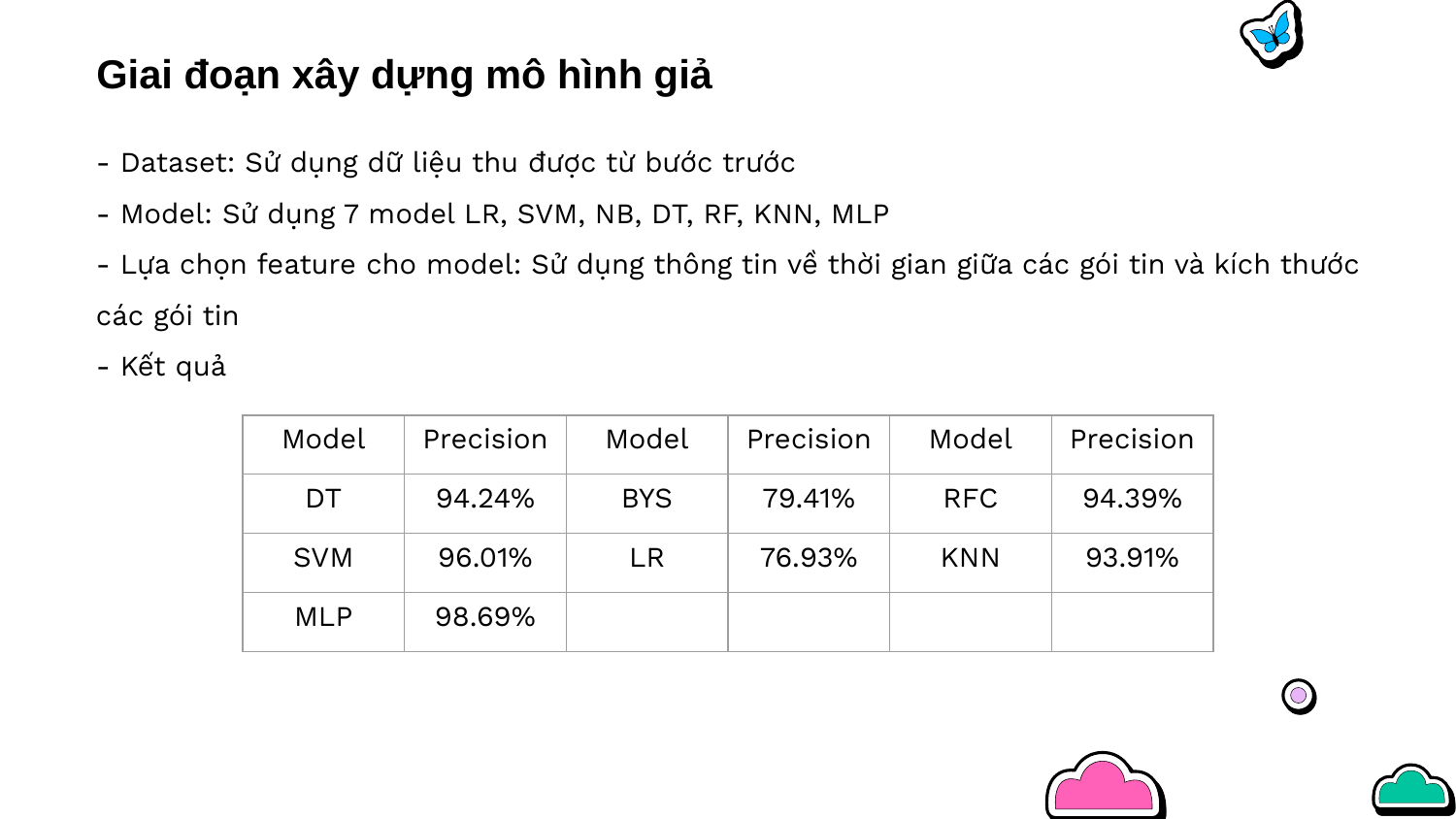

# Giai đoạn xây dựng mô hình giả
- Dataset: Sử dụng dữ liệu thu được từ bước trước
- Model: Sử dụng 7 model LR, SVM, NB, DT, RF, KNN, MLP
- Lựa chọn feature cho model: Sử dụng thông tin về thời gian giữa các gói tin và kích thước các gói tin
- Kết quả
| Model | Precision | Model | Precision | Model | Precision |
| --- | --- | --- | --- | --- | --- |
| DT | 94.24% | BYS | 79.41% | RFC | 94.39% |
| SVM | 96.01% | LR | 76.93% | KNN | 93.91% |
| MLP | 98.69% |  |  |  |  |